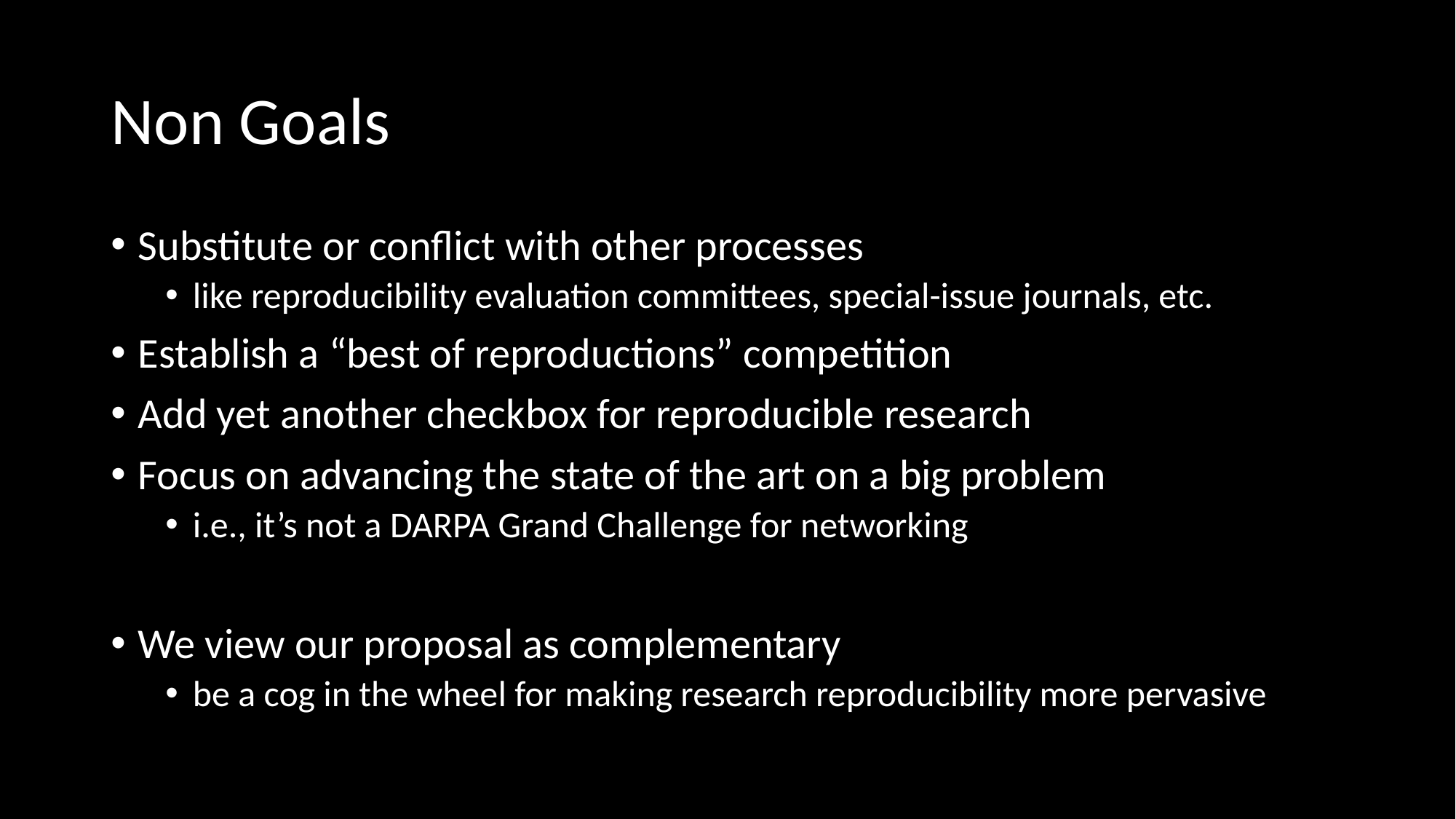

# Non Goals
Substitute or conflict with other processes
like reproducibility evaluation committees, special-issue journals, etc.
Establish a “best of reproductions” competition
Add yet another checkbox for reproducible research
Focus on advancing the state of the art on a big problem
i.e., it’s not a DARPA Grand Challenge for networking

We view our proposal as complementary
be a cog in the wheel for making research reproducibility more pervasive